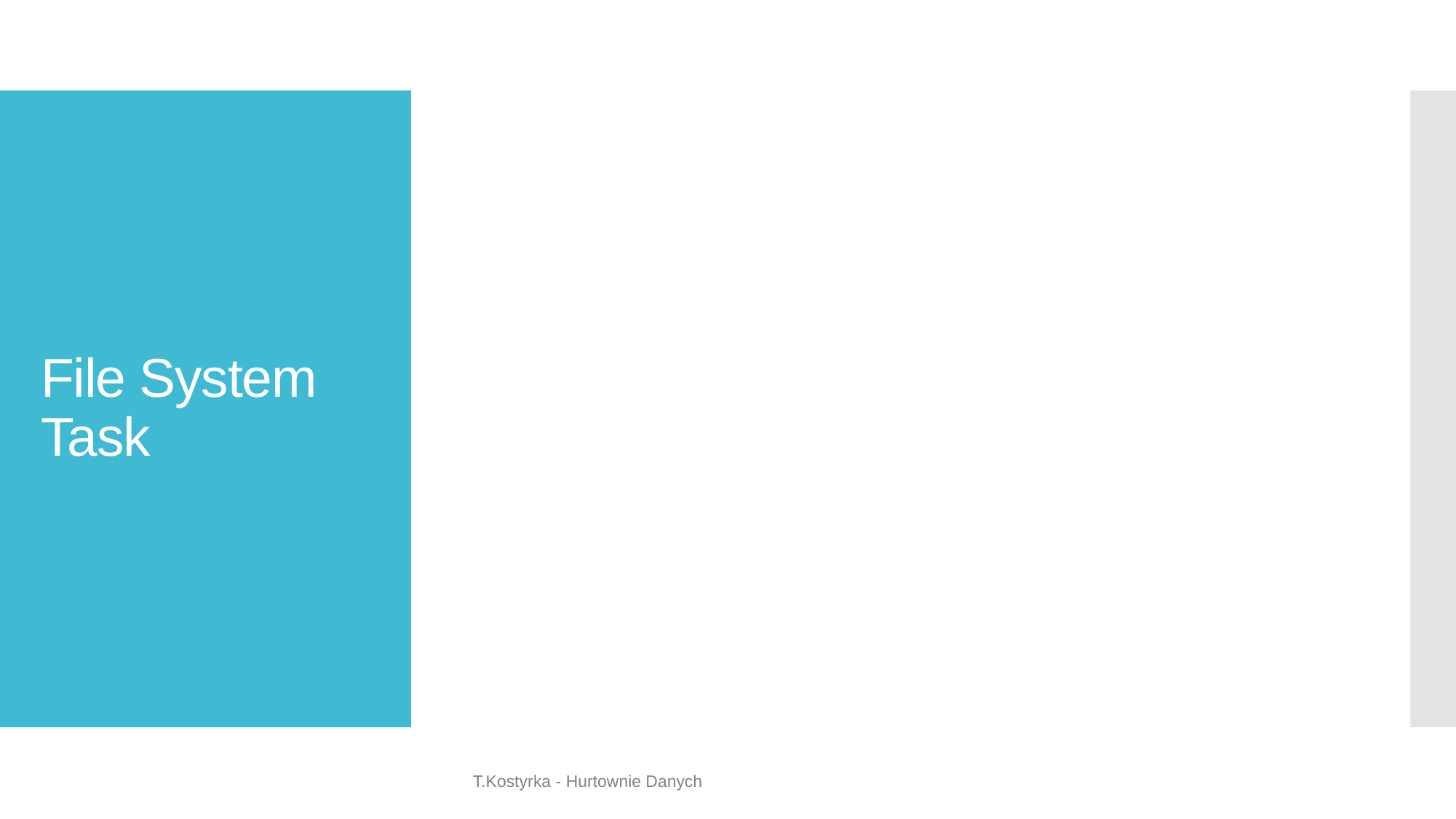

# File System Task
T.Kostyrka - Hurtownie Danych